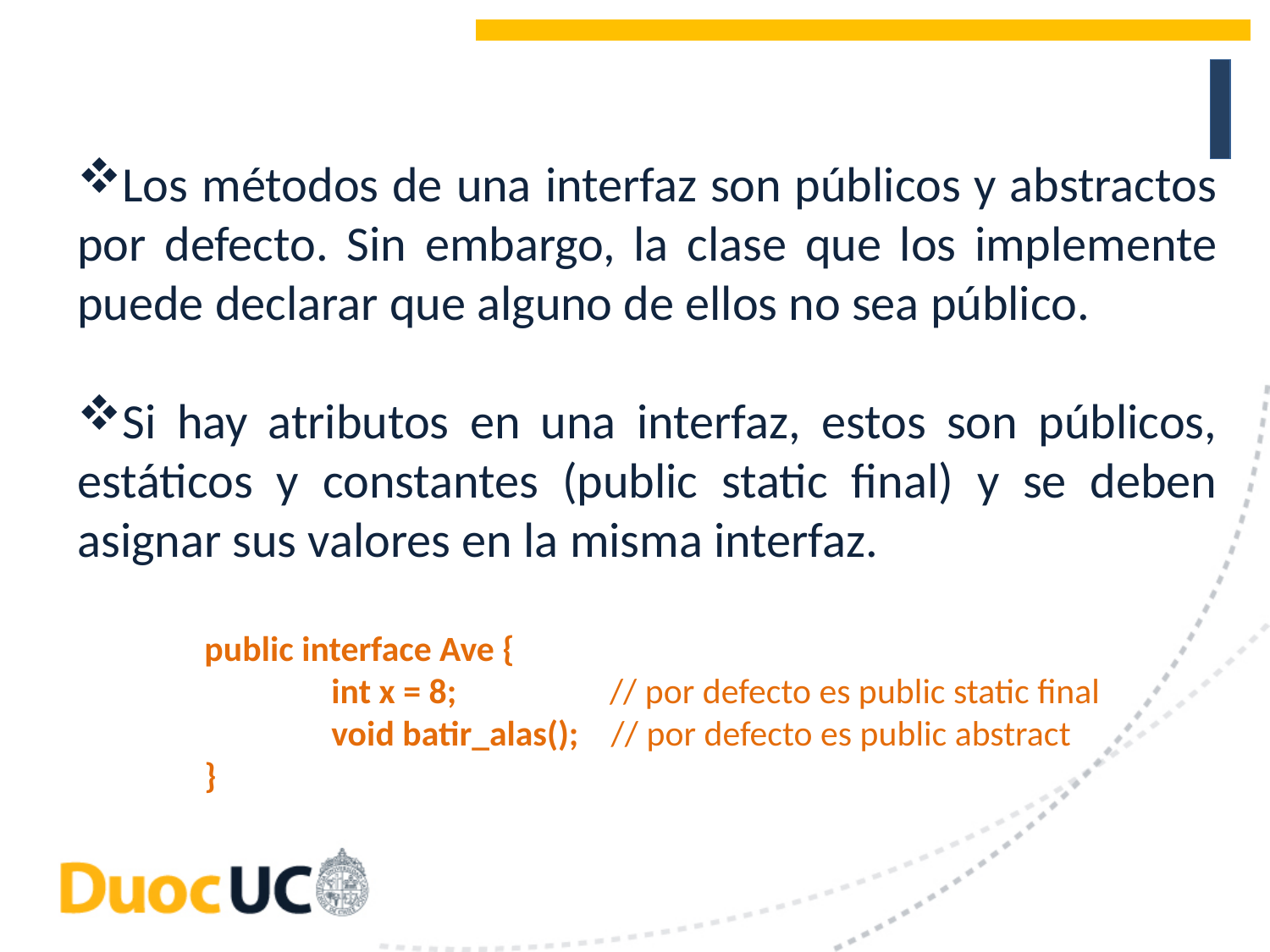

Los métodos de una interfaz son públicos y abstractos por defecto. Sin embargo, la clase que los implemente puede declarar que alguno de ellos no sea público.

Si hay atributos en una interfaz, estos son públicos, estáticos y constantes (public static final) y se deben asignar sus valores en la misma interfaz.

public interface Ave {
	int x = 8; 	   // por defecto es public static final
	void batir_alas();    // por defecto es public abstract
}